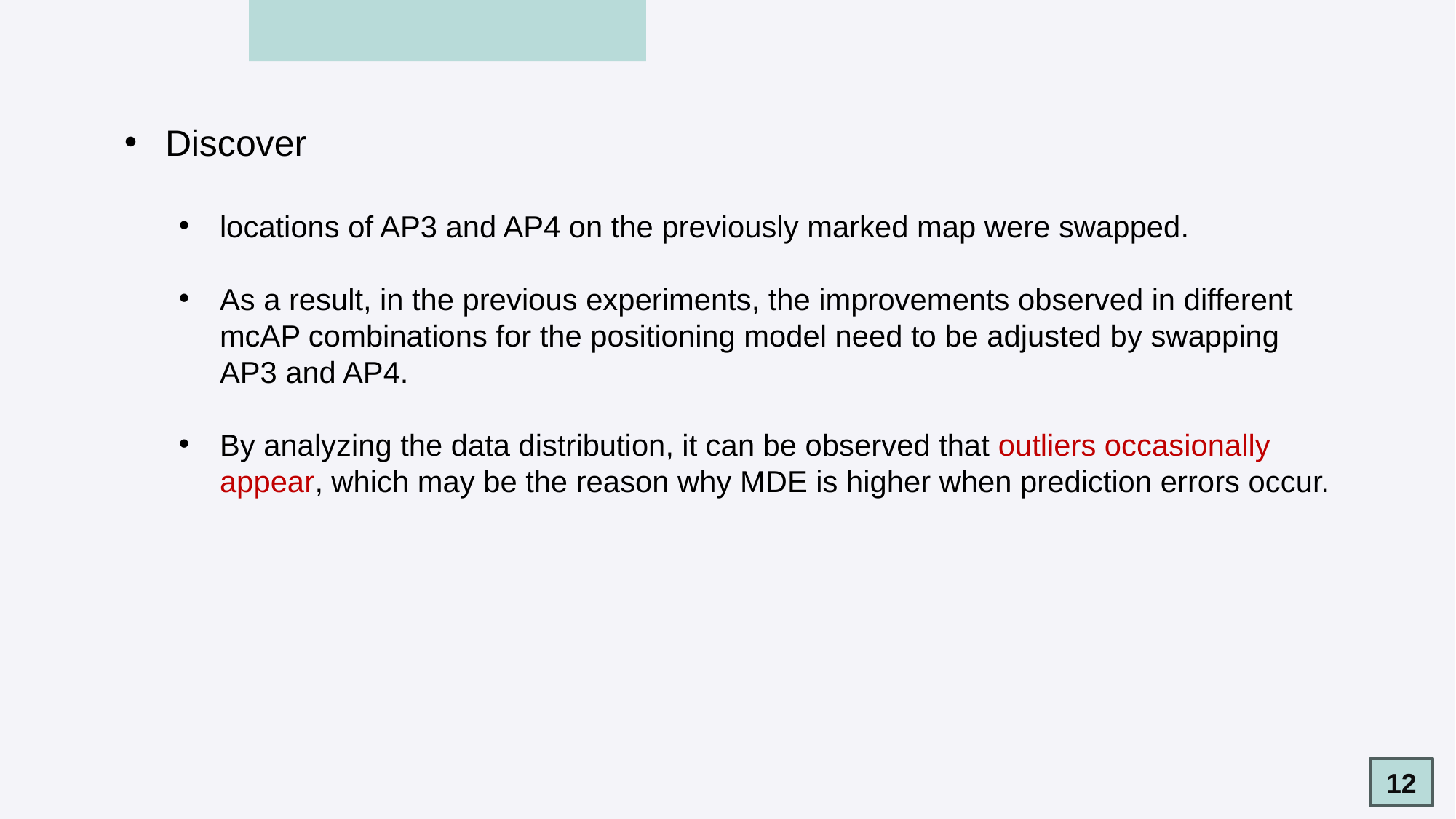

Discover

locations of AP3 and AP4 on the previously marked map were swapped.

As a result, in the previous experiments, the improvements observed in different mcAP combinations for the positioning model need to be adjusted by swapping AP3 and AP4.

By analyzing the data distribution, it can be observed that outliers occasionally appear, which may be the reason why MDE is higher when prediction errors occur.

12